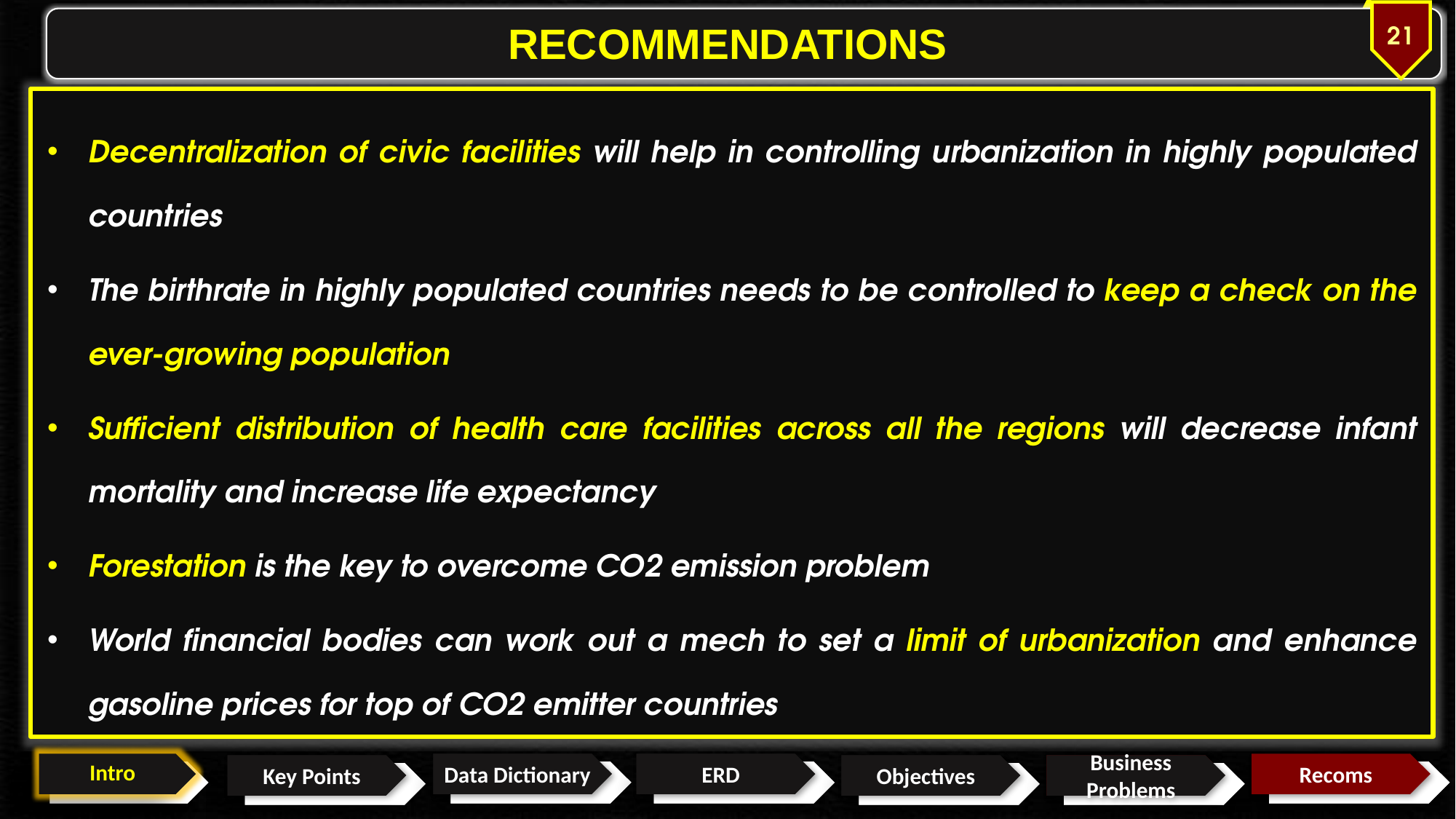

21
RECOMMENDATIONS
Decentralization of civic facilities will help in controlling urbanization in highly populated countries
The birthrate in highly populated countries needs to be controlled to keep a check on the ever-growing population
Sufficient distribution of health care facilities across all the regions will decrease infant mortality and increase life expectancy
Forestation is the key to overcome CO2 emission problem
World financial bodies can work out a mech to set a limit of urbanization and enhance gasoline prices for top of CO2 emitter countries
Intro
Data Dictionary
ERD
Recoms
Key Points
Objectives
Business Problems